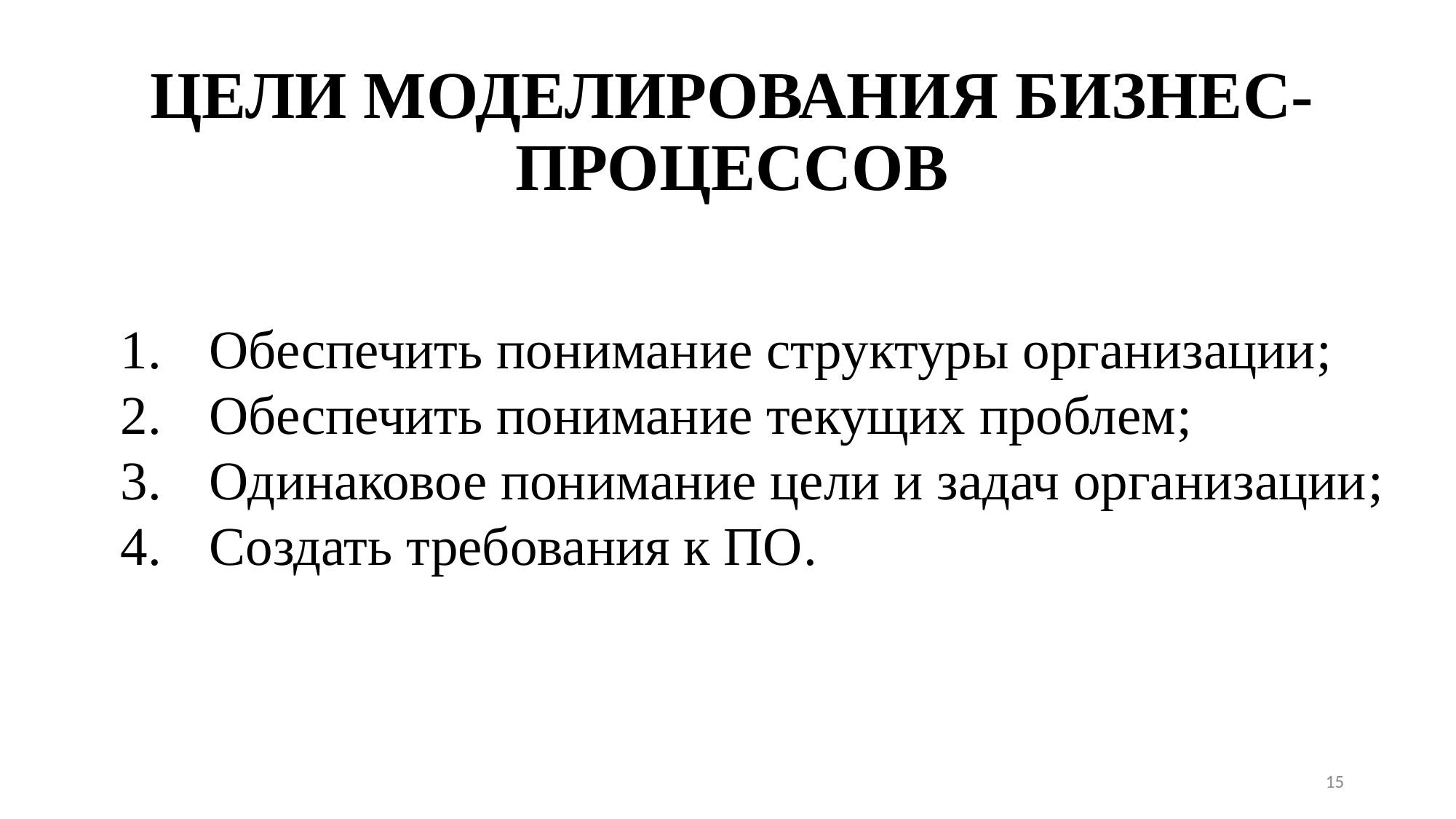

# ЦЕЛИ МОДЕЛИРОВАНИЯ БИЗНЕС-ПРОЦЕССОВ
Обеспечить понимание структуры организации;
Обеспечить понимание текущих проблем;
Одинаковое понимание цели и задач организации;
Создать требования к ПО.

15